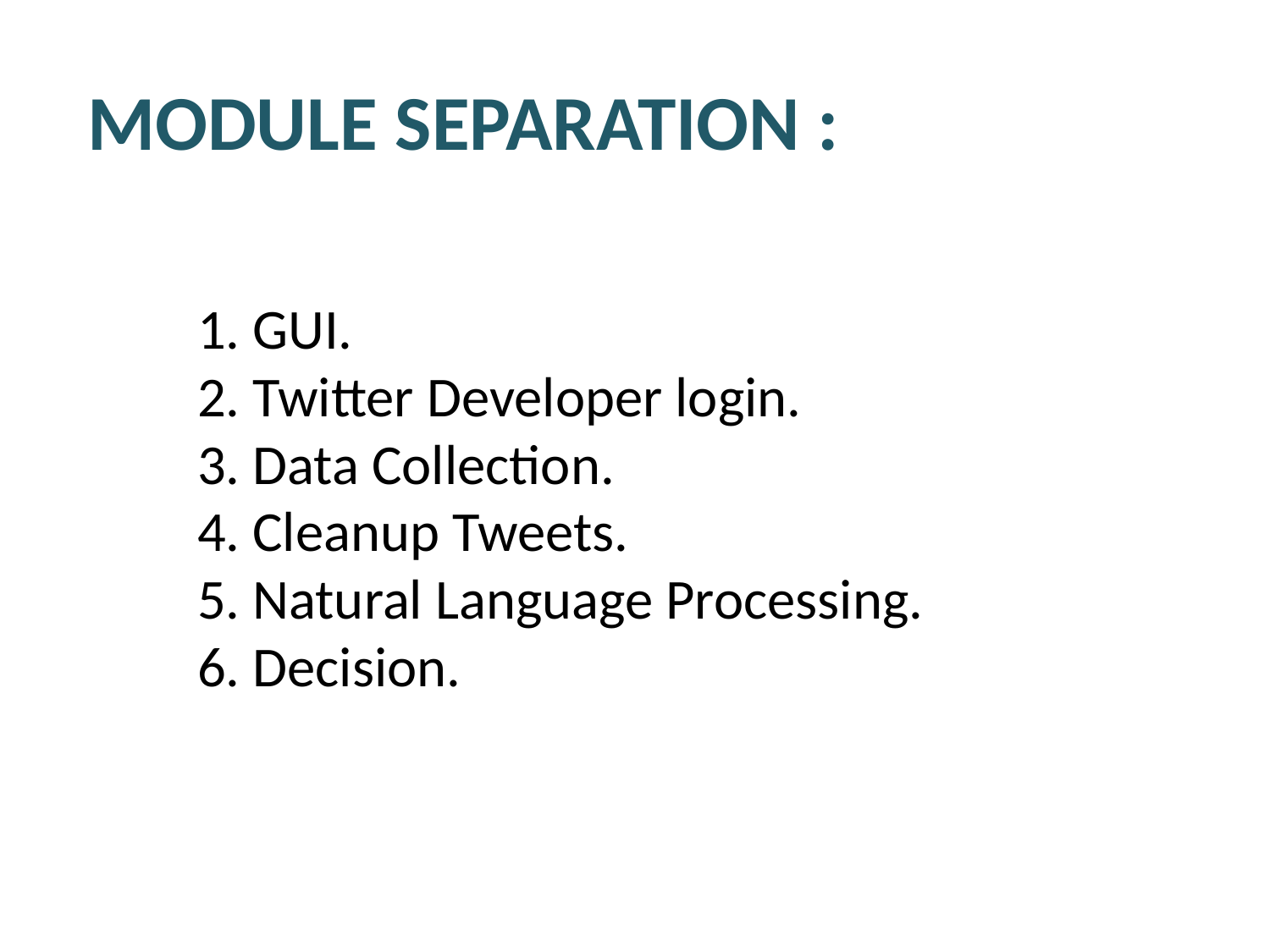

MODULE SEPARATION :
 GUI.
 Twitter Developer login.
 Data Collection.
 Cleanup Tweets.
 Natural Language Processing.
 Decision.